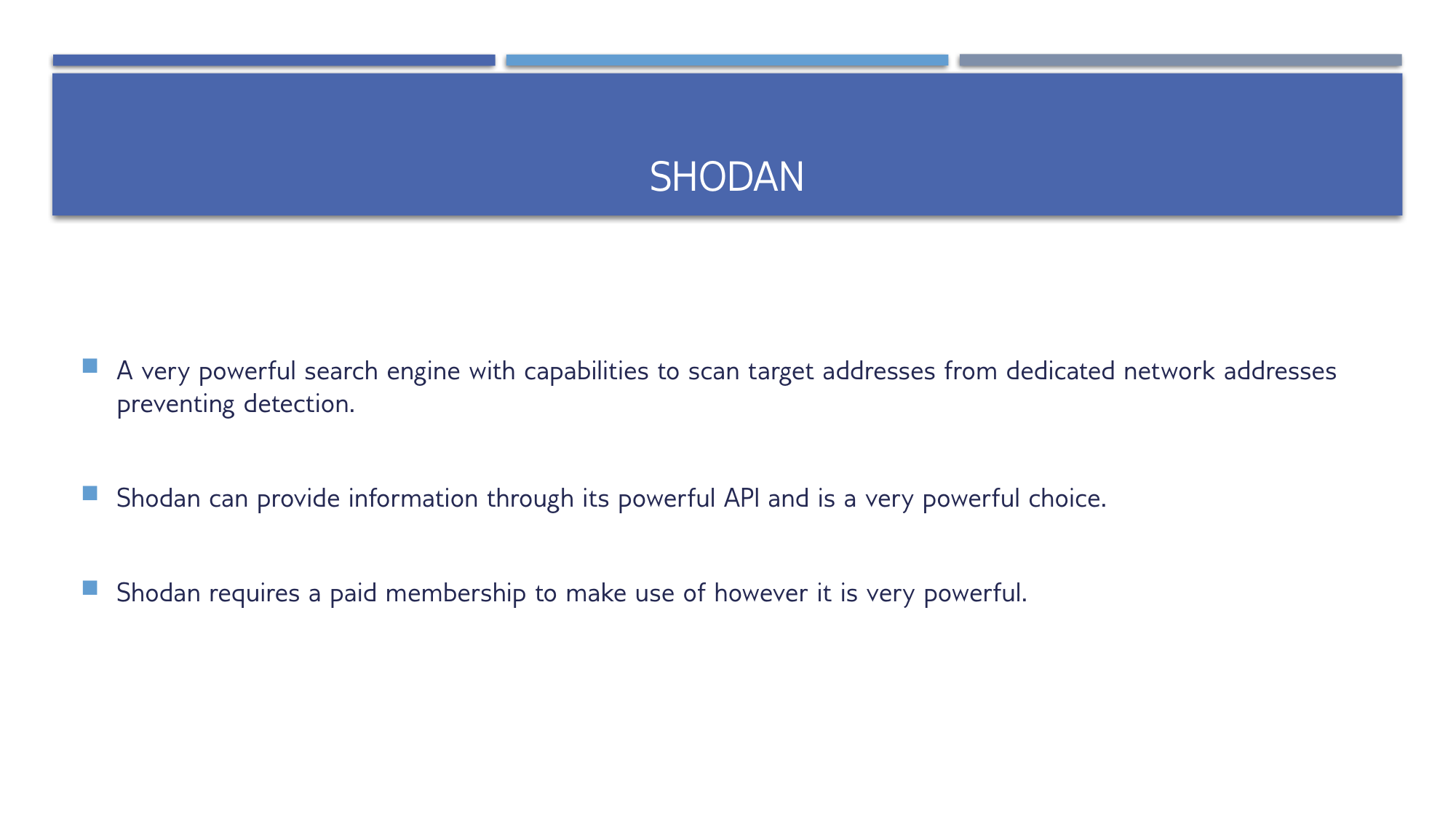

# Shodan
A very powerful search engine with capabilities to scan target addresses from dedicated network addresses preventing detection.

Shodan can provide information through its powerful API and is a very powerful choice.

Shodan requires a paid membership to make use of however it is very powerful.